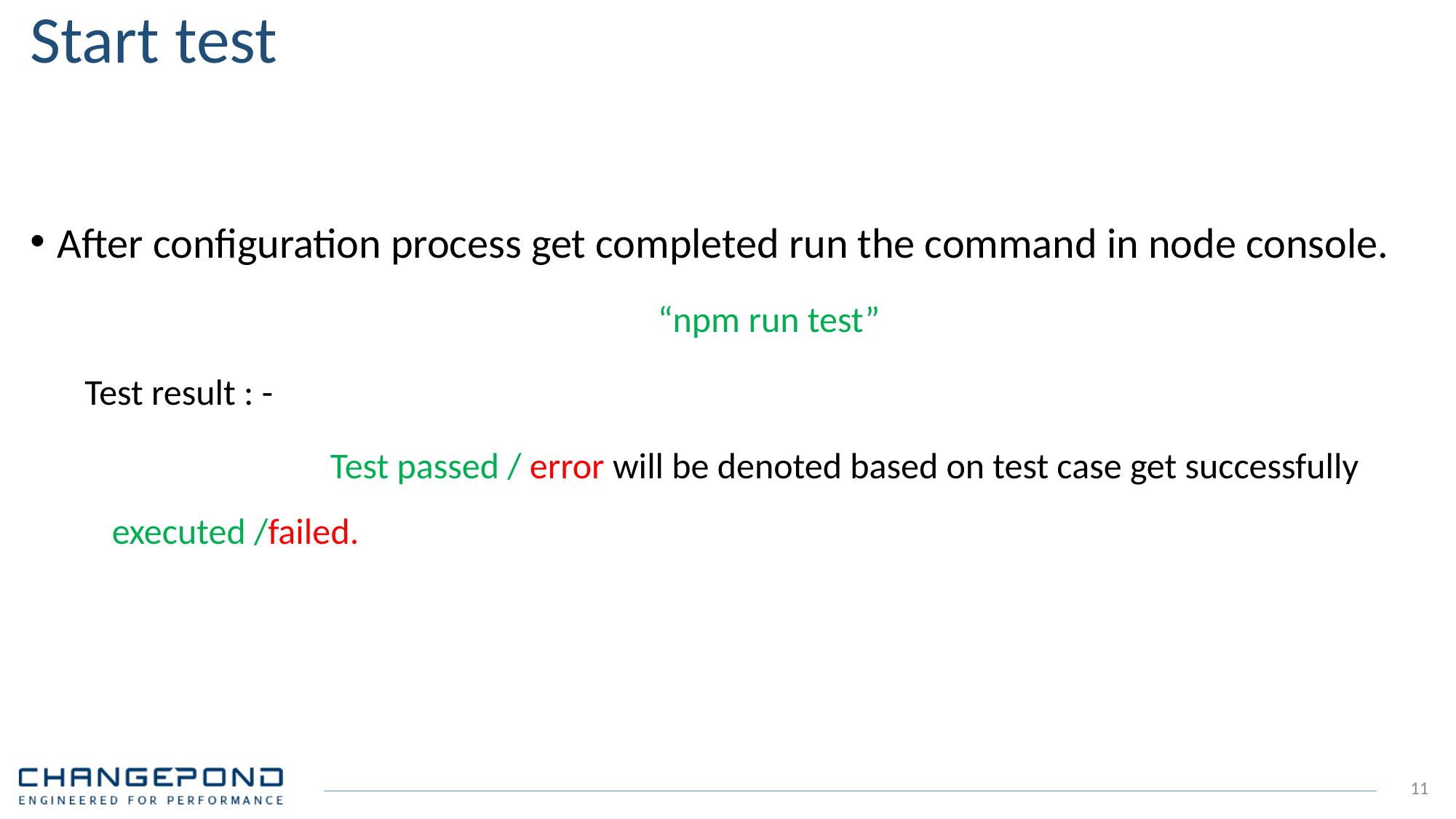

# Start test
After configuration process get completed run the command in node console.
						“npm run test”
Test result : -
			Test passed / error will be denoted based on test case get successfully executed /failed.
11